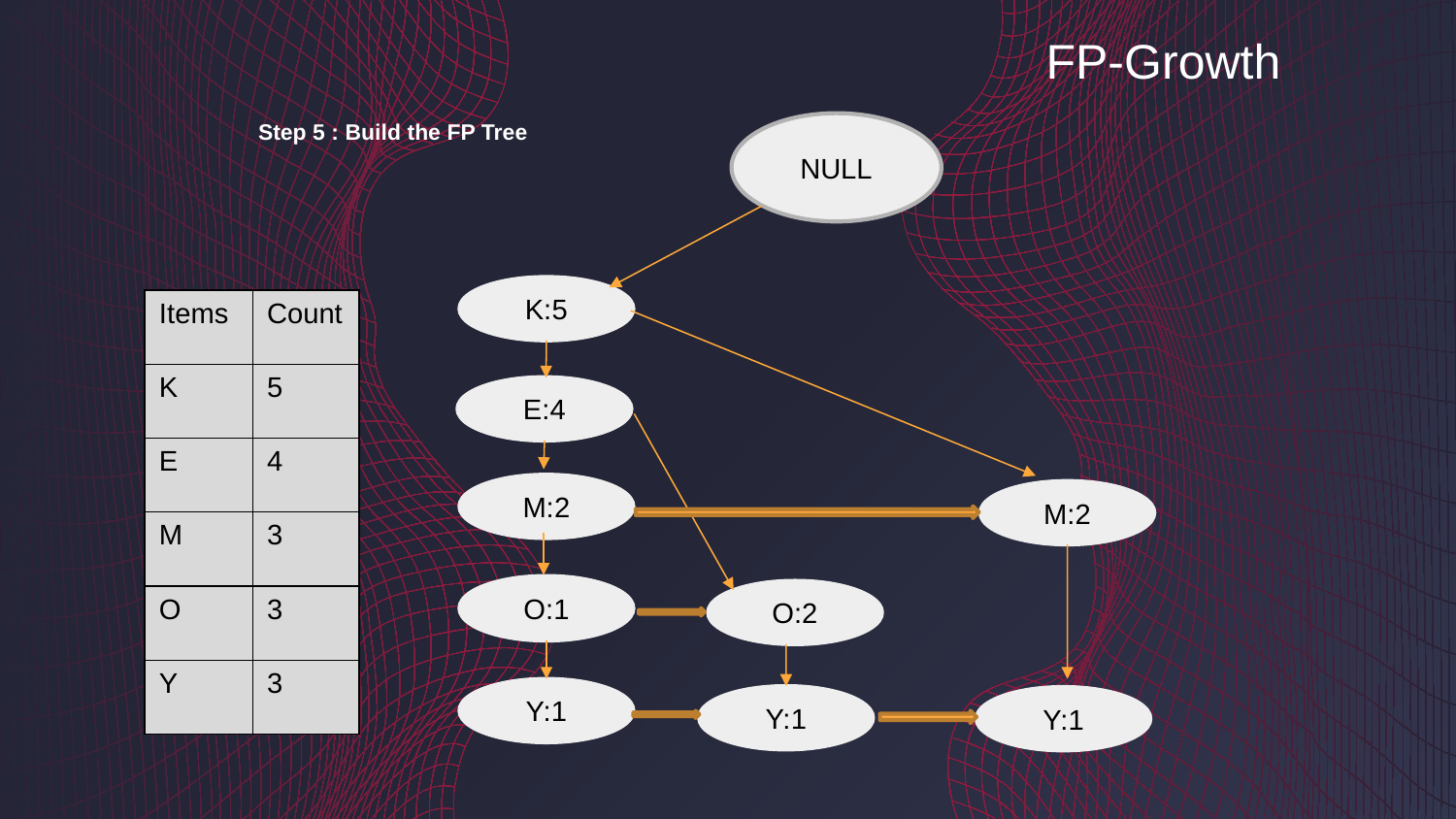

# FP-Growth
	Step 5 : Build the FP Tree
NULL
K:5
| Items | Count |
| --- | --- |
| K | 5 |
| E | 4 |
| M | 3 |
| O | 3 |
| Y | 3 |
E:4
M:2
M:2

O:1
O:2

Y:1
Y:1
Y:1